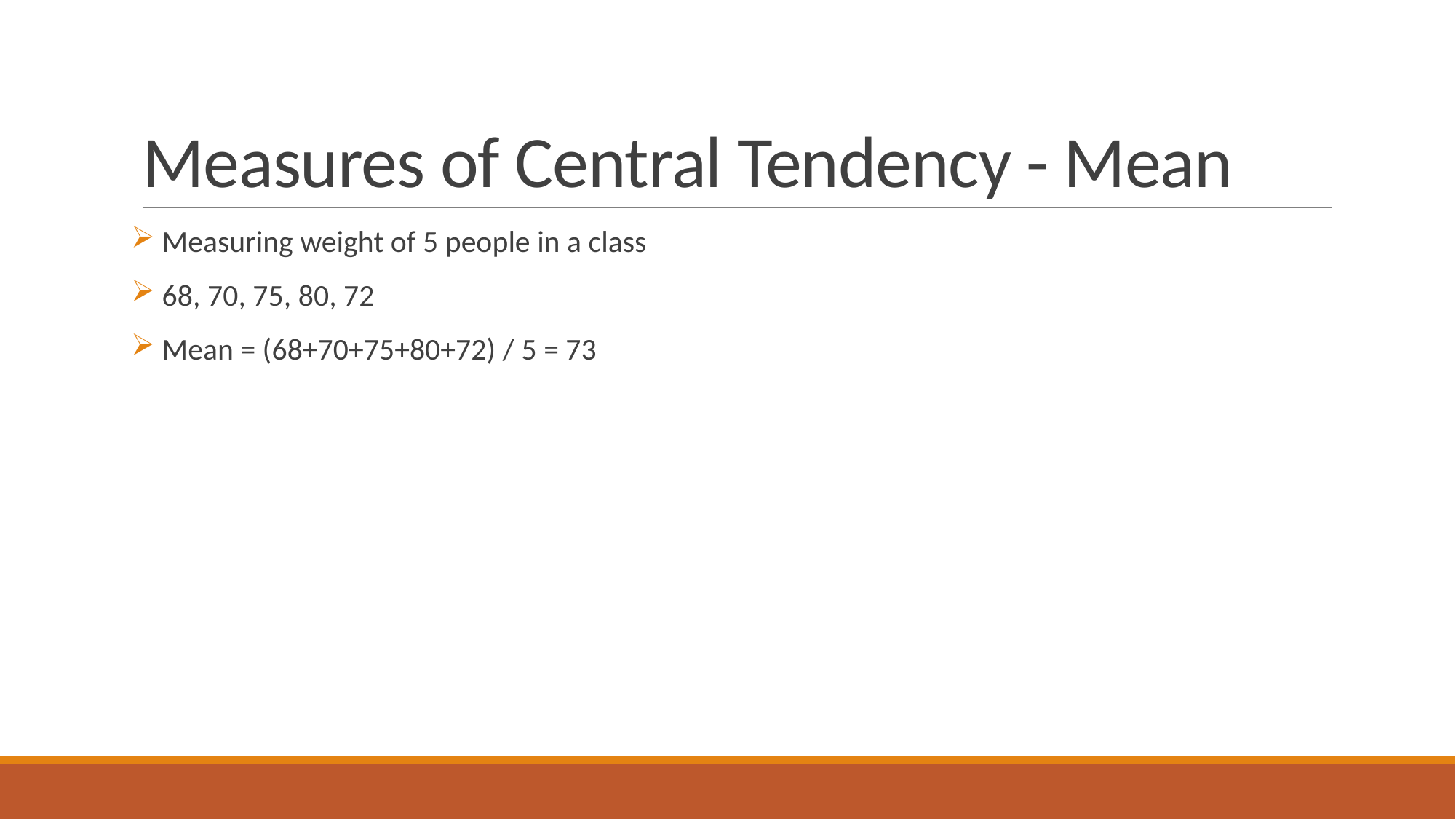

# Measures of Central Tendency - Mean
 Measuring weight of 5 people in a class
 68, 70, 75, 80, 72
 Mean = (68+70+75+80+72) / 5 = 73